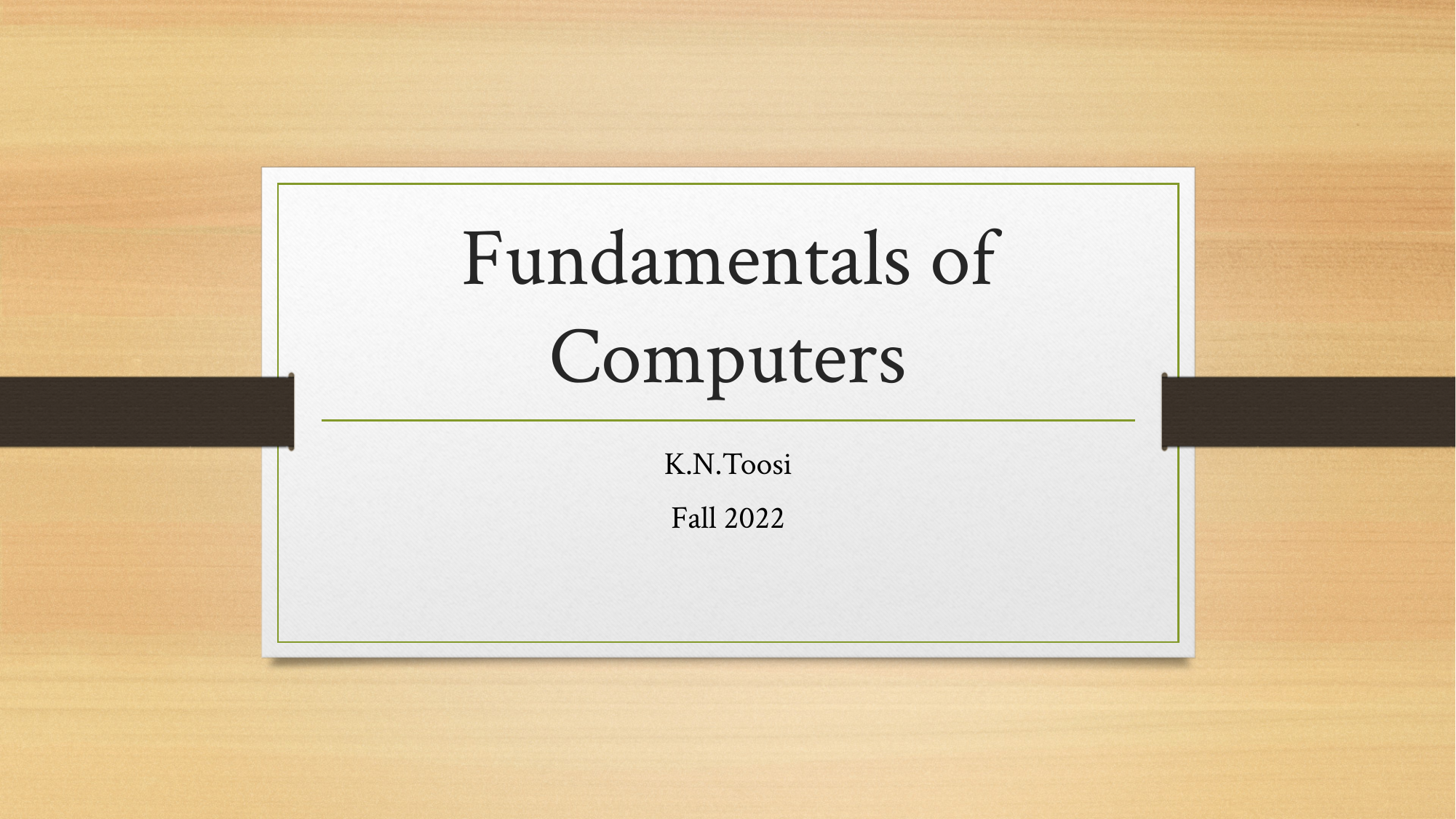

# Fundamentals of Computers
K.N.Toosi
Fall 2022